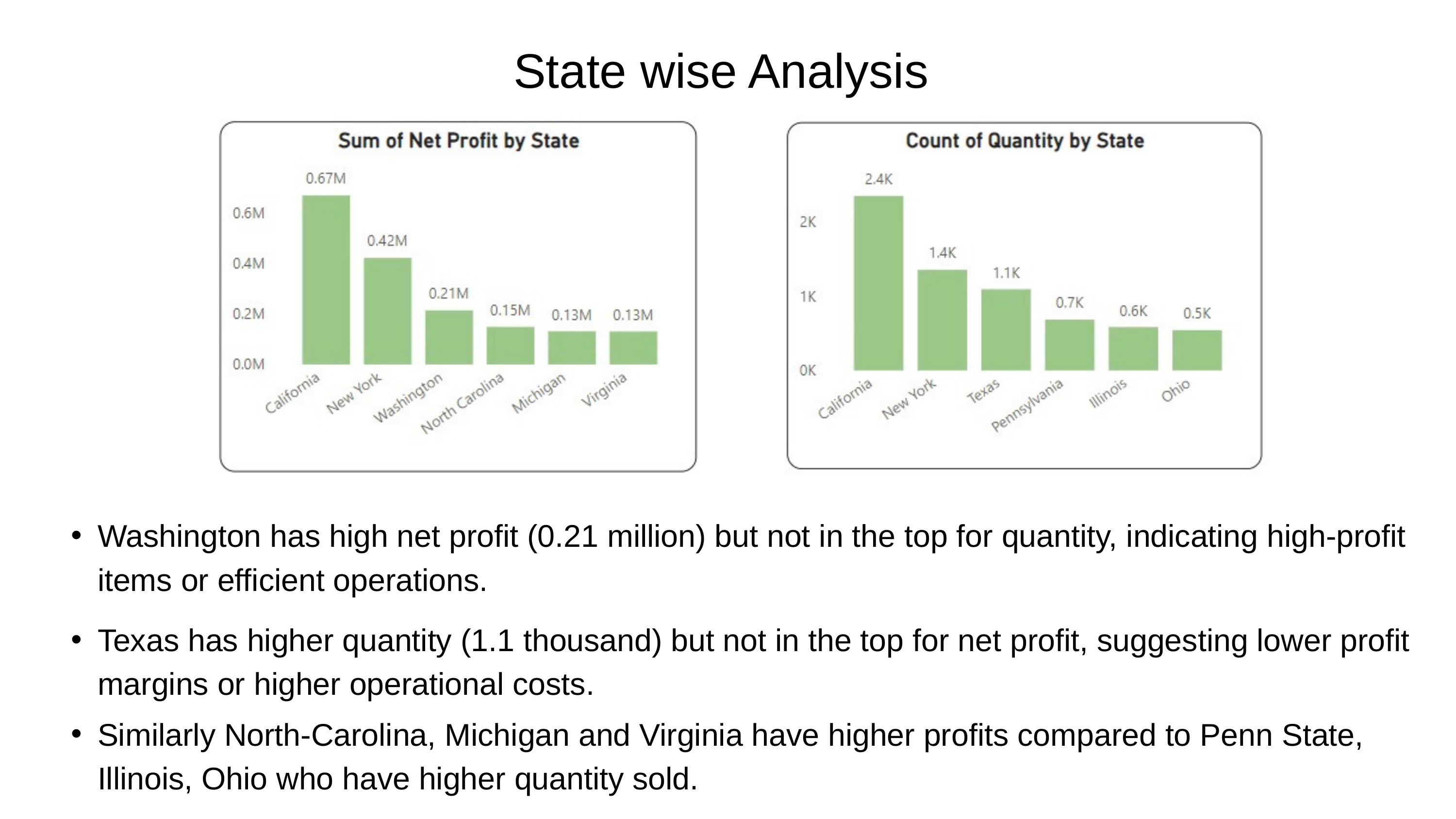

State wise Analysis

Washington has high net profit (0.21 million) but not in the top for quantity, indicating high-profit items or efficient operations.
Texas has higher quantity (1.1 thousand) but not in the top for net profit, suggesting lower profit margins or higher operational costs.
Similarly North-Carolina, Michigan and Virginia have higher profits compared to Penn State, Illinois, Ohio who have higher quantity sold.